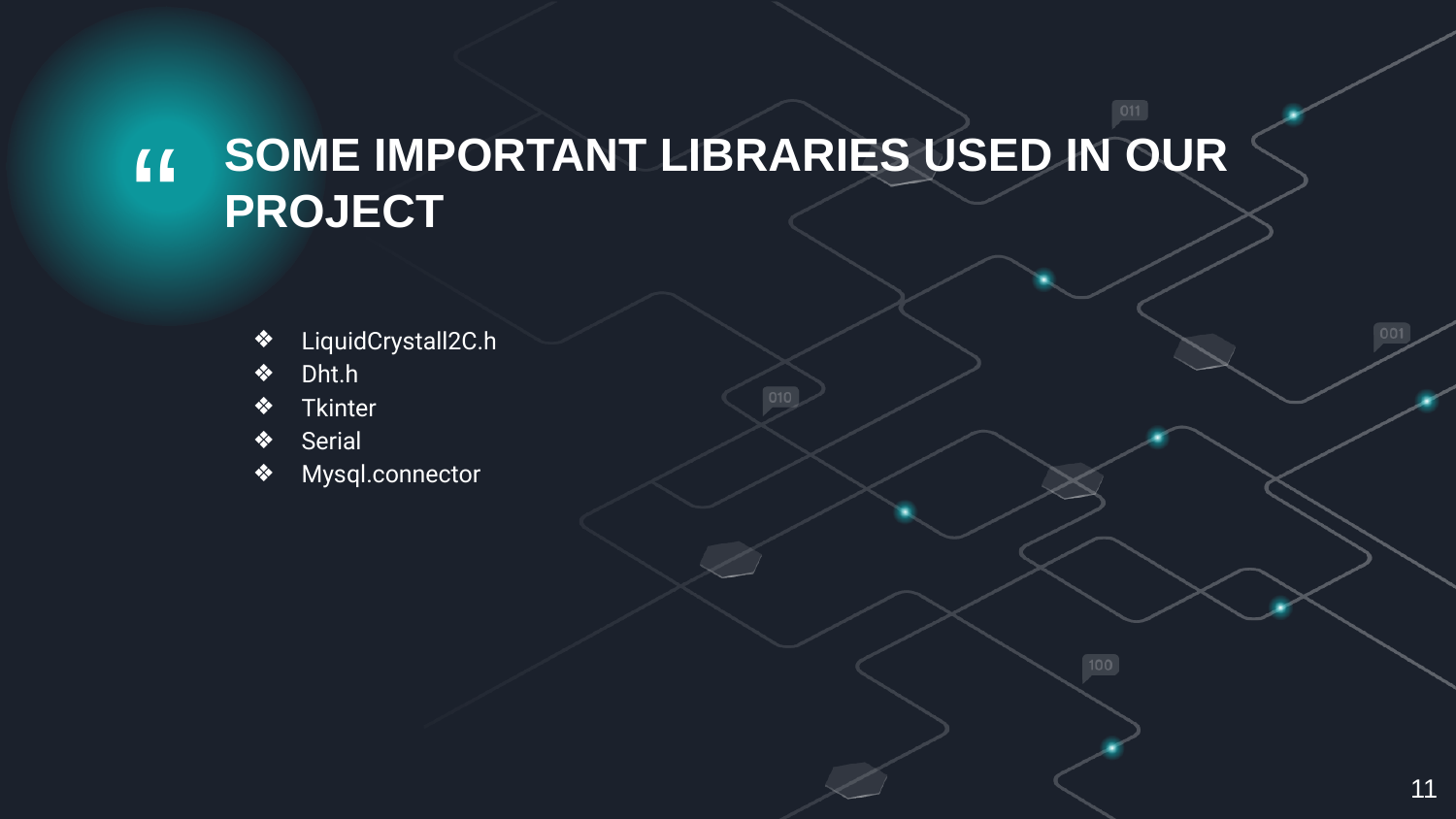

SOME IMPORTANT LIBRARIES USED IN OUR PROJECT
LiquidCrystall2C.h
Dht.h
Tkinter
Serial
Mysql.connector

11